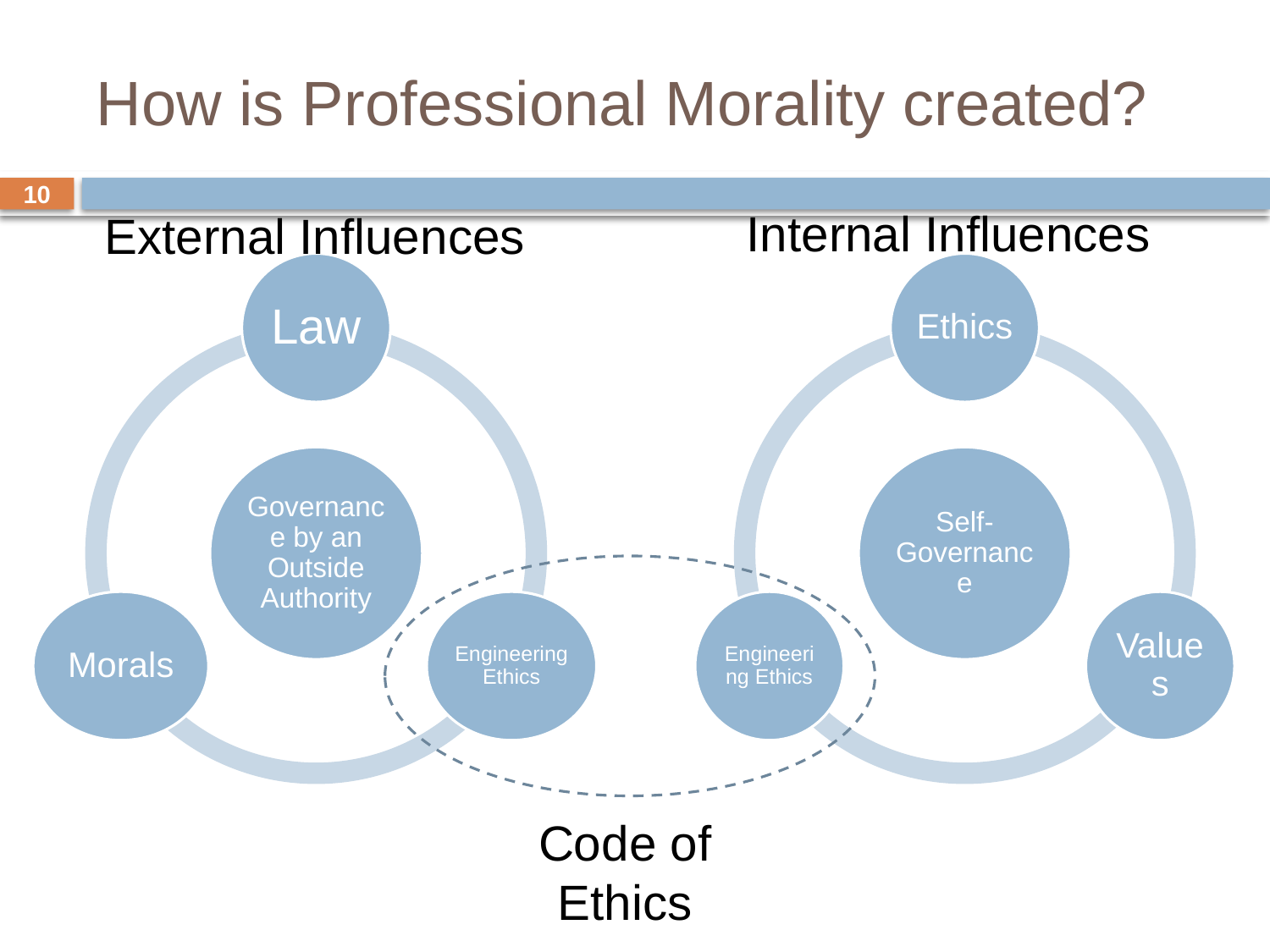

# How is Professional Morality created?
10
Internal Influences
External Influences
Governance by an Outside Authority
Law
Engineering Ethics
Morals
Self-Governance
Ethics
Values
Engineering Ethics

Code of Ethics